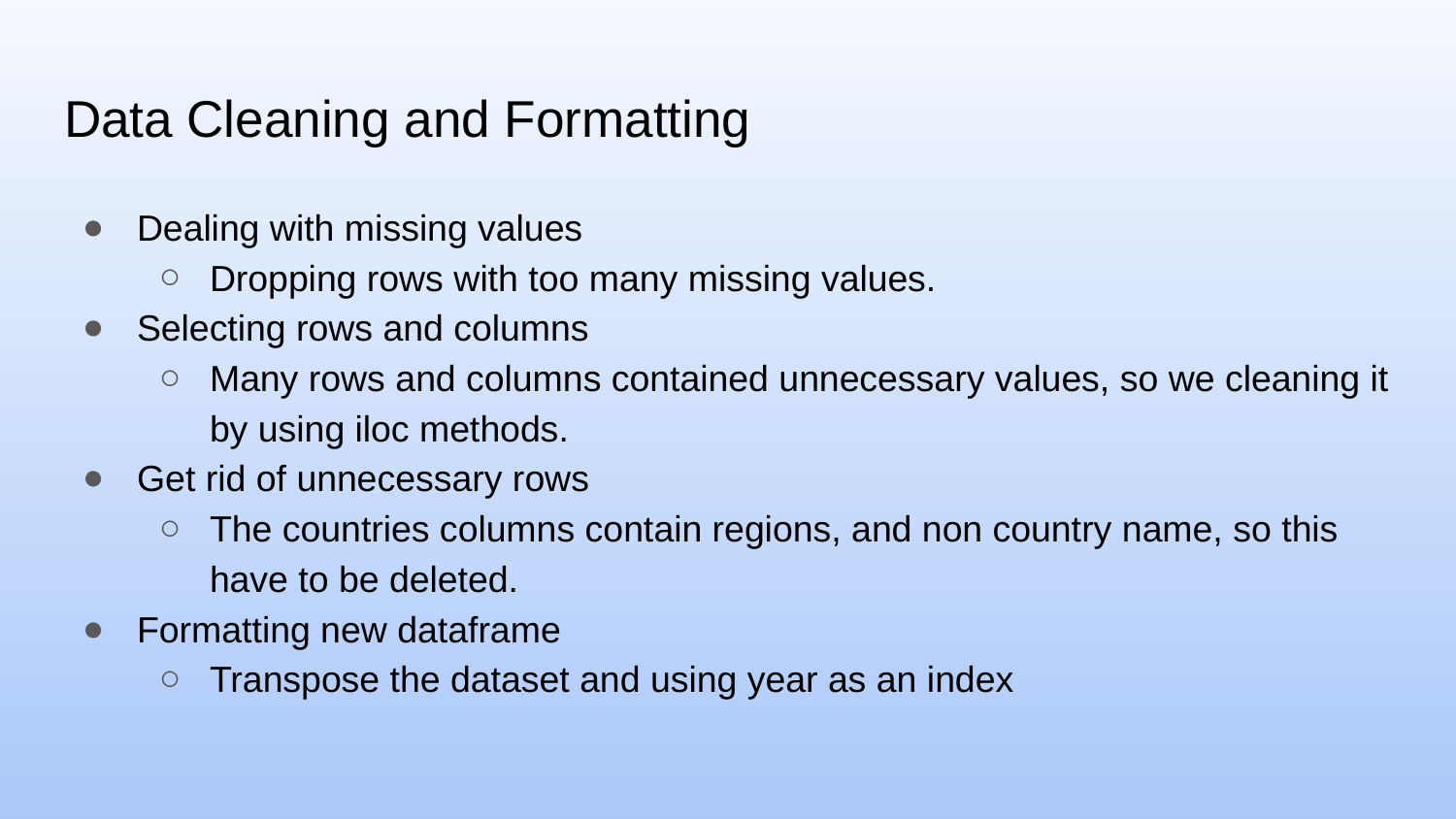

# Data Cleaning and Formatting
Dealing with missing values
Dropping rows with too many missing values.
Selecting rows and columns
Many rows and columns contained unnecessary values, so we cleaning it by using iloc methods.
Get rid of unnecessary rows
The countries columns contain regions, and non country name, so this have to be deleted.
Formatting new dataframe
Transpose the dataset and using year as an index